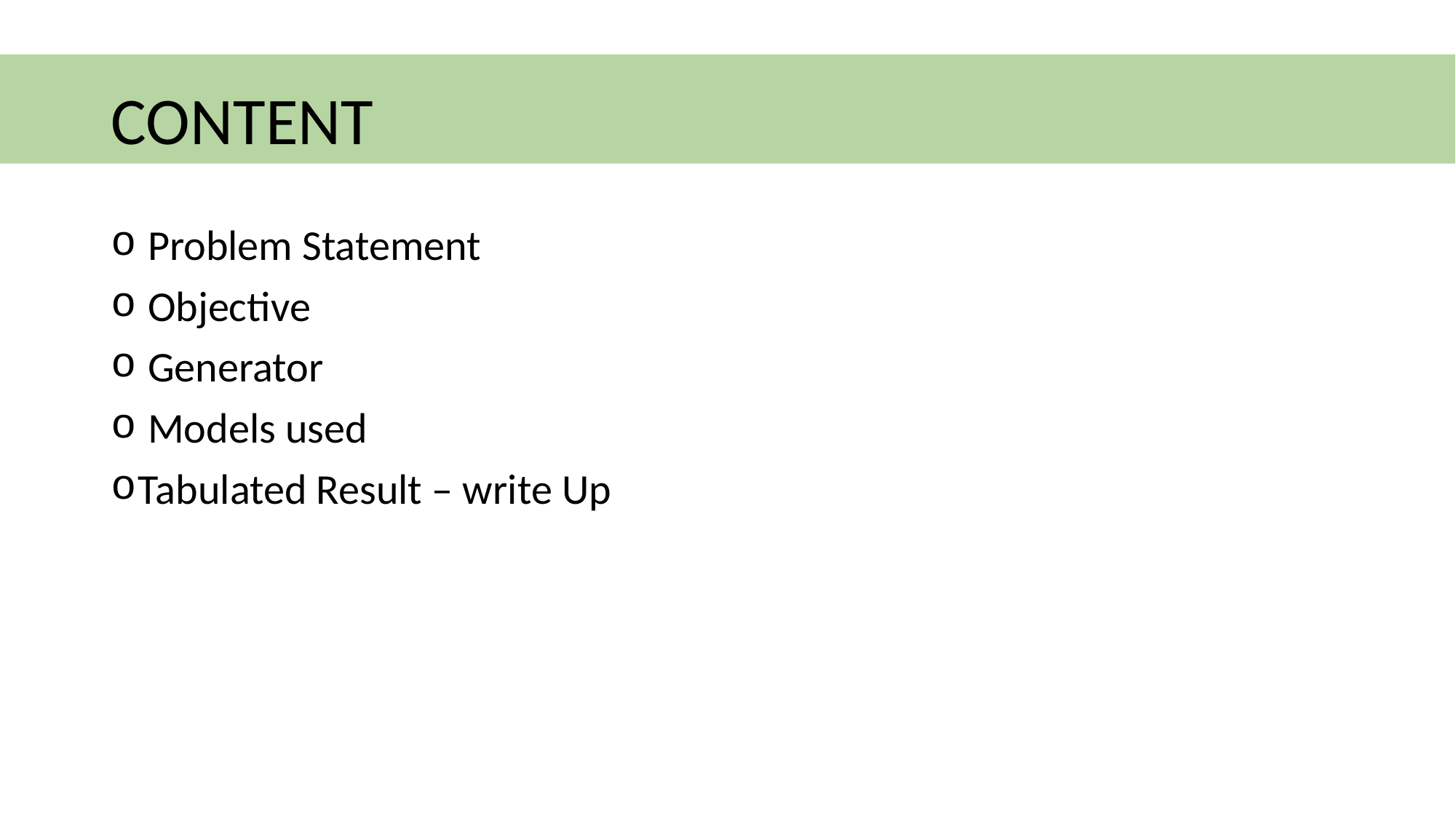

# CONTENT

 Problem Statement
 Objective
 Generator
 Models used
Tabulated Result – write Up